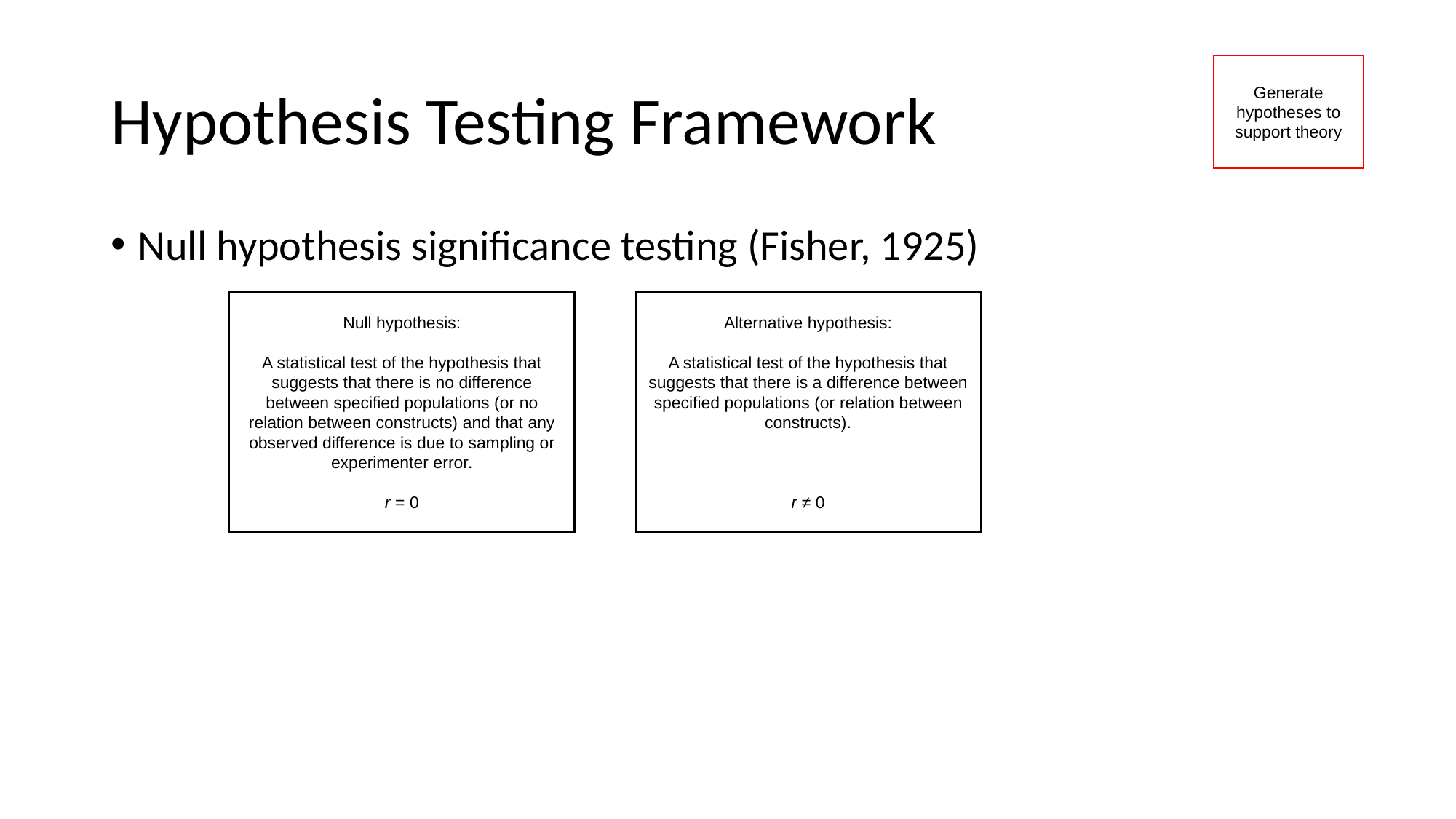

# Hypothesis Testing Framework
Generate hypotheses to support theory
Null hypothesis significance testing (Fisher, 1925)

Alternative hypothesis:

A statistical test of the hypothesis that suggests that there is a difference between specified populations (or relation between constructs).

r ≠ 0

Null hypothesis:

A statistical test of the hypothesis that suggests that there is no difference between specified populations (or no relation between constructs) and that any observed difference is due to sampling or experimenter error.

r = 0